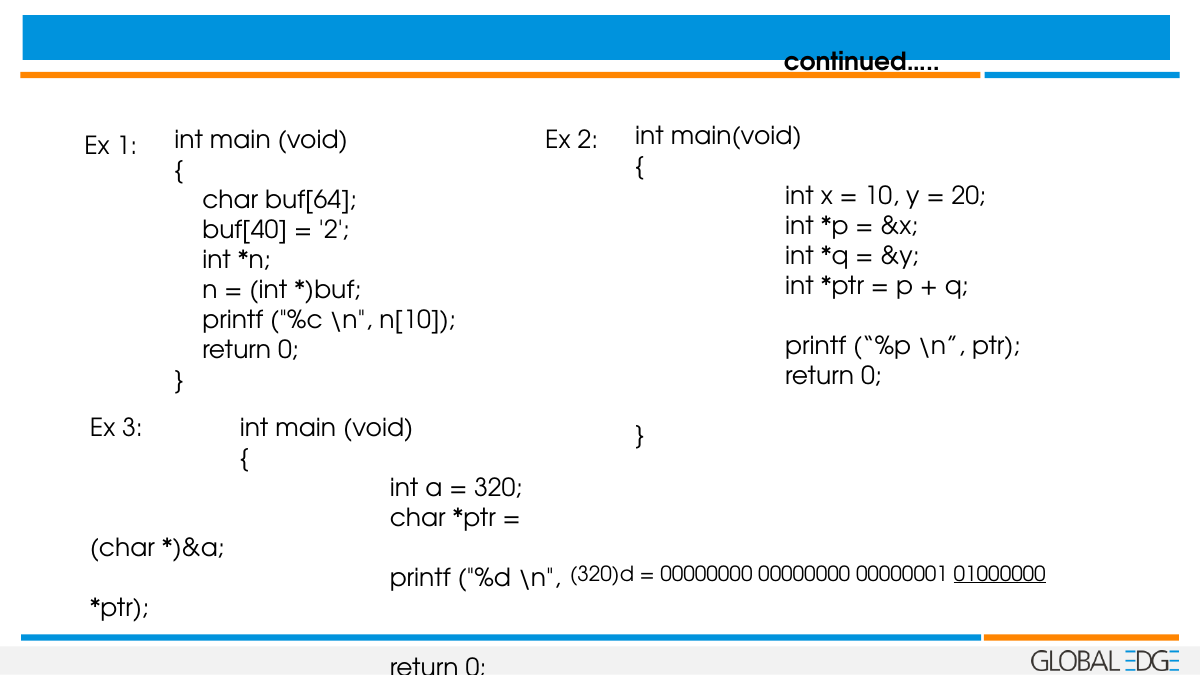

continued…..
int main(void)
{
	int x = 10, y = 20;
	int *p = &x;
	int *q = &y;
	int *ptr = p + q;

	printf (“%p \n”, ptr);
	return 0;

}
int main (void)
{
    char buf[64];
    buf[40] = '2';
    int *n;
    n = (int *)buf;
    printf ("%c \n", n[10]);
    return 0;
}
Ex 2:
Ex 1:
Ex 3:	int main (void)
	{
		int a = 320;
		char *ptr = (char *)&a;
		printf ("%d \n", *ptr);

		return 0;
	}
(320)d = 00000000 00000000 00000001 01000000